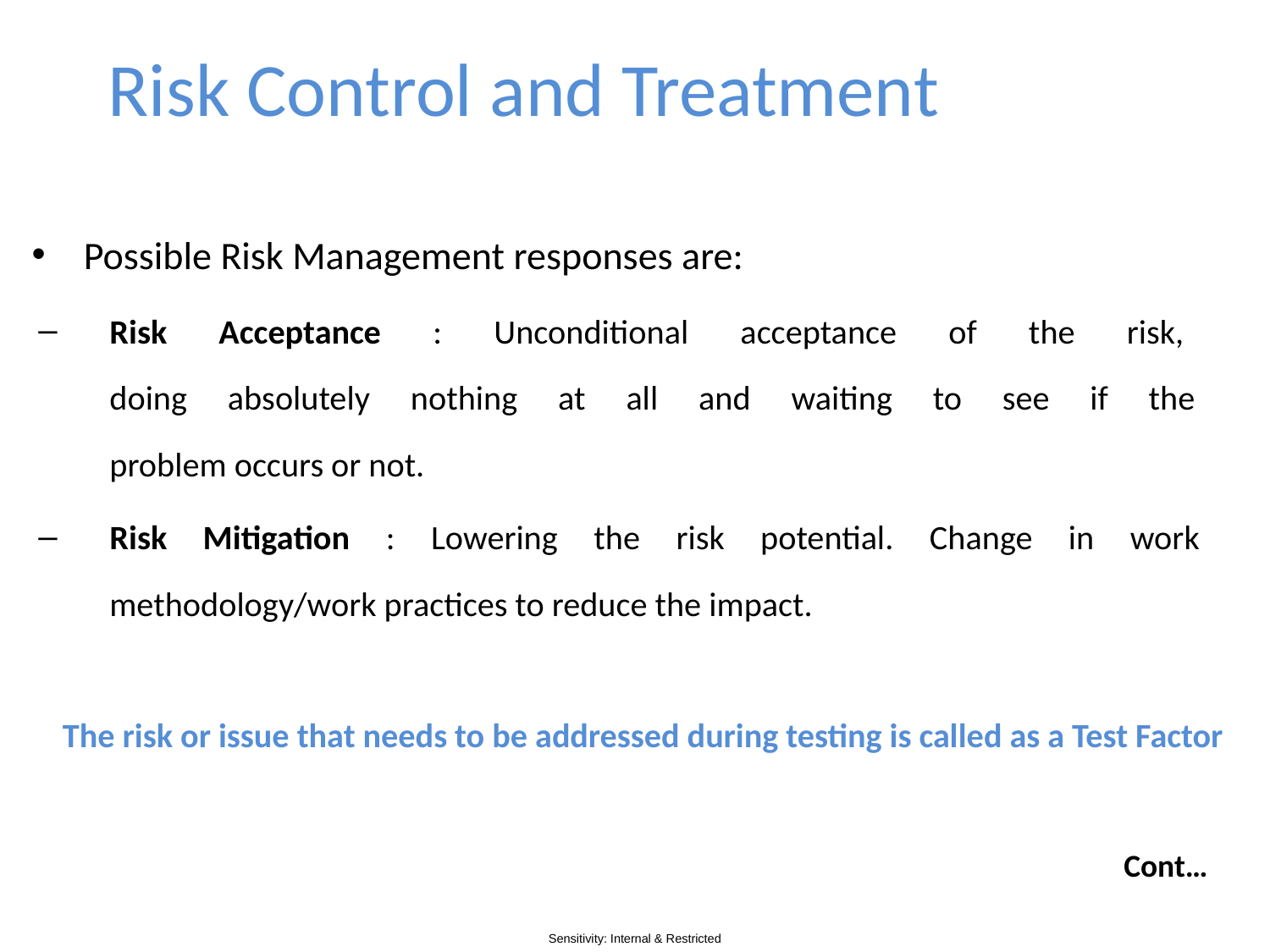

# Risk Control and Treatment
Possible Risk Management responses are:
Risk Acceptance : Unconditional acceptance of the risk,
doing absolutely nothing at all and waiting to see if the
problem occurs or not.
Risk Mitigation : Lowering the risk potential. Change in work
methodology/work practices to reduce the impact.

The risk or issue that needs to be addressed during testing is called as a Test Factor

Cont…